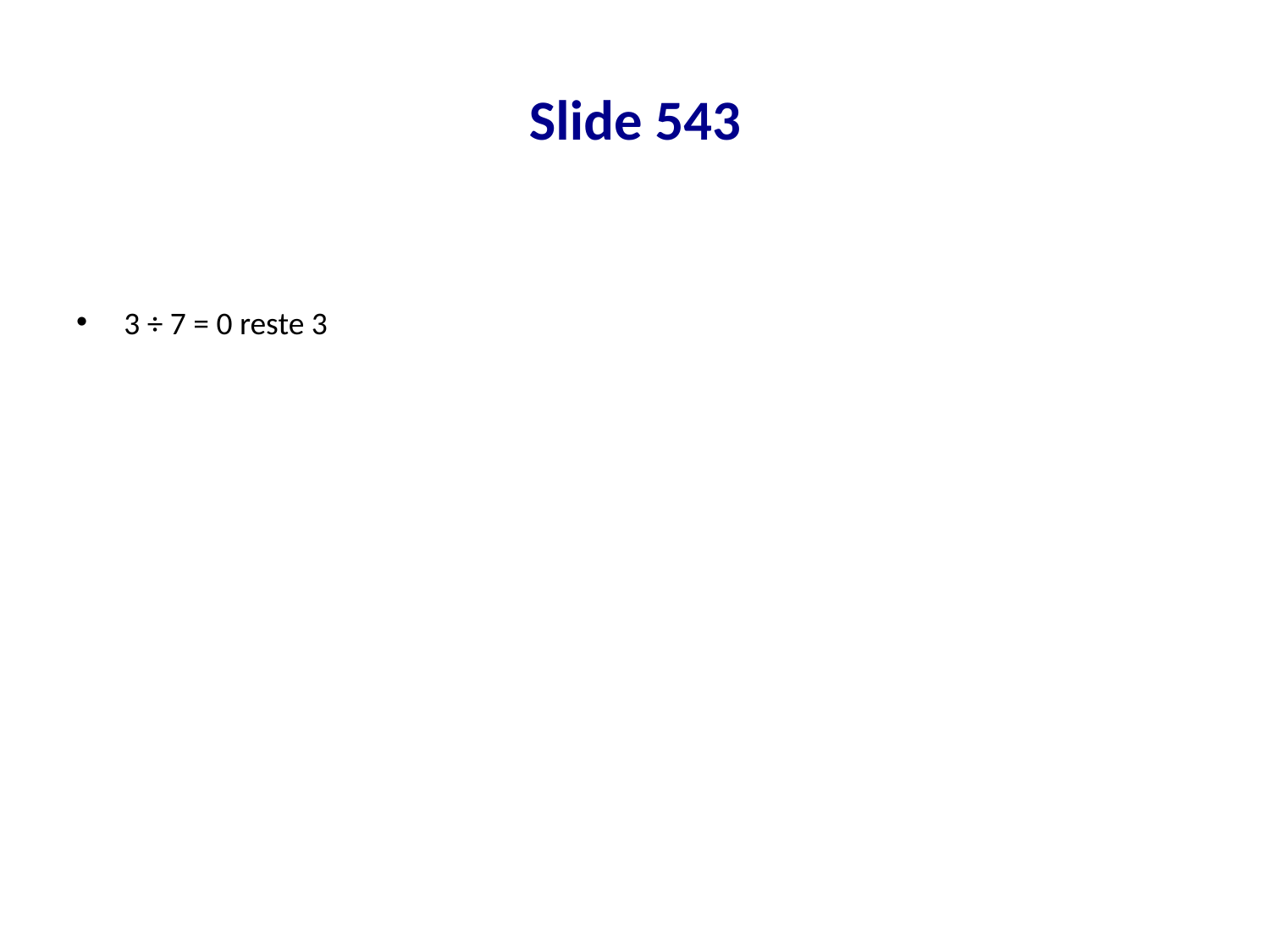

# Slide 543

3 ÷ 7 = 0 reste 3